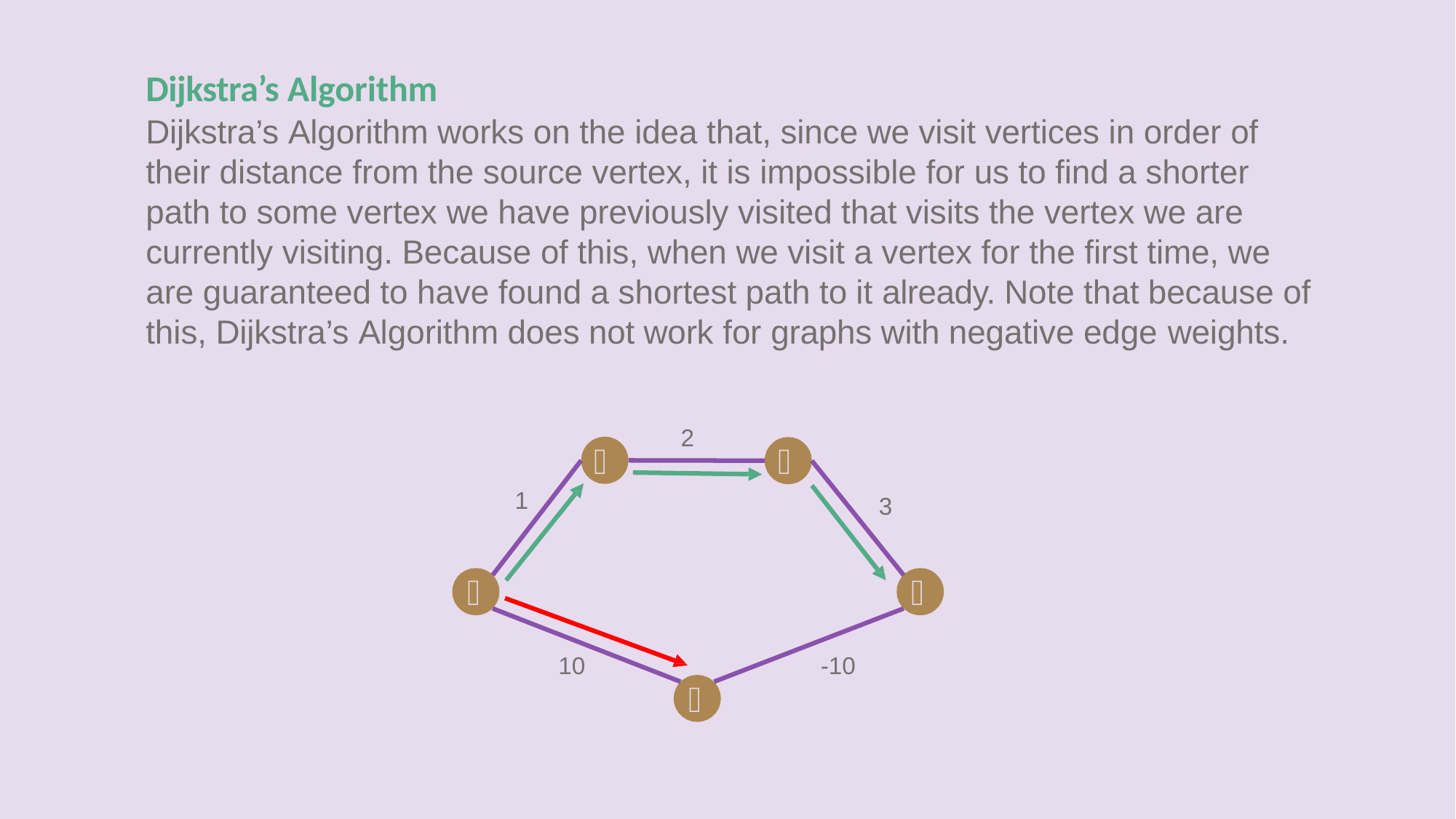

# Dijkstra’s Algorithm
Dijkstra’s Algorithm works on the idea that, since we visit vertices in order of  their distance from the source vertex, it is impossible for us to find a shorter  path to some vertex we have previously visited that visits the vertex we are  currently visiting. Because of this, when we visit a vertex for the first time, we  are guaranteed to have found a shortest path to it already. Note that because of  this, Dijkstra’s Algorithm does not work for graphs with negative edge weights.
2
𝑎
𝑏

1

3
𝑠
𝑒

10
-10
𝑐